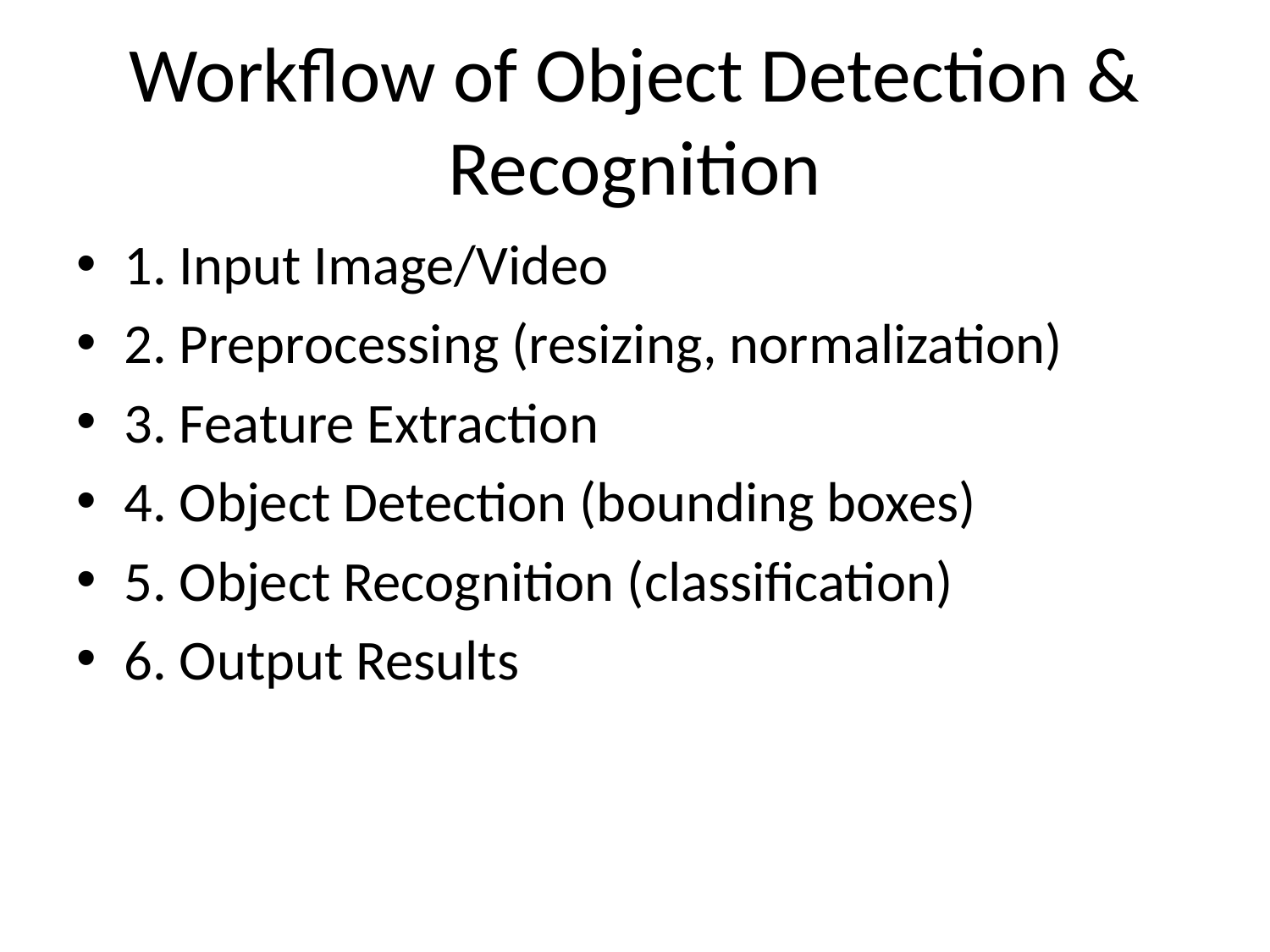

# Workflow of Object Detection & Recognition
1. Input Image/Video
2. Preprocessing (resizing, normalization)
3. Feature Extraction
4. Object Detection (bounding boxes)
5. Object Recognition (classification)
6. Output Results